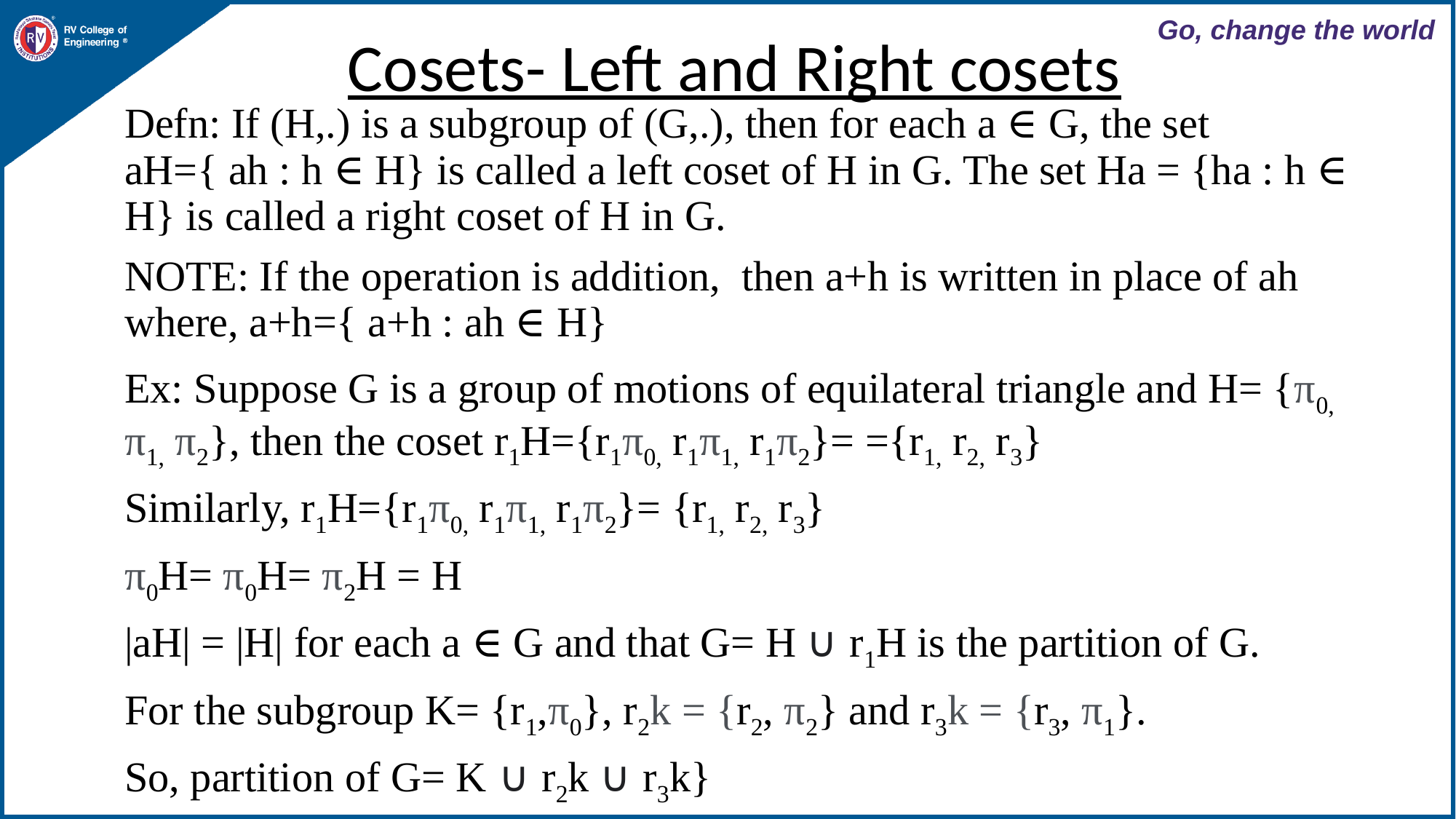

# Cosets- Left and Right cosets
Defn: If (H,.) is a subgroup of (G,.), then for each a ∈ G, the set aH={ ah : h ∈ H} is called a left coset of H in G. The set Ha = {ha : h ∈ H} is called a right coset of H in G.
NOTE: If the operation is addition,  then a+h is written in place of ah where, a+h={ a+h : ah ∈ H}
Ex: Suppose G is a group of motions of equilateral triangle and H= {π0, π1, π2}, then the coset r1H={r1π0, r1π1, r1π2}= ={r1, r2, r3}
Similarly, r1H={r1π0, r1π1, r1π2}= {r1, r2, r3}
π0H= π0H= π2H = H
|aH| = |H| for each a ∈ G and that G= H ∪ r1H is the partition of G.
For the subgroup K= {r1,π0}, r2k = {r2, π2} and r3k = {r3, π1}.
So, partition of G= K ∪ r2k ∪ r3k}